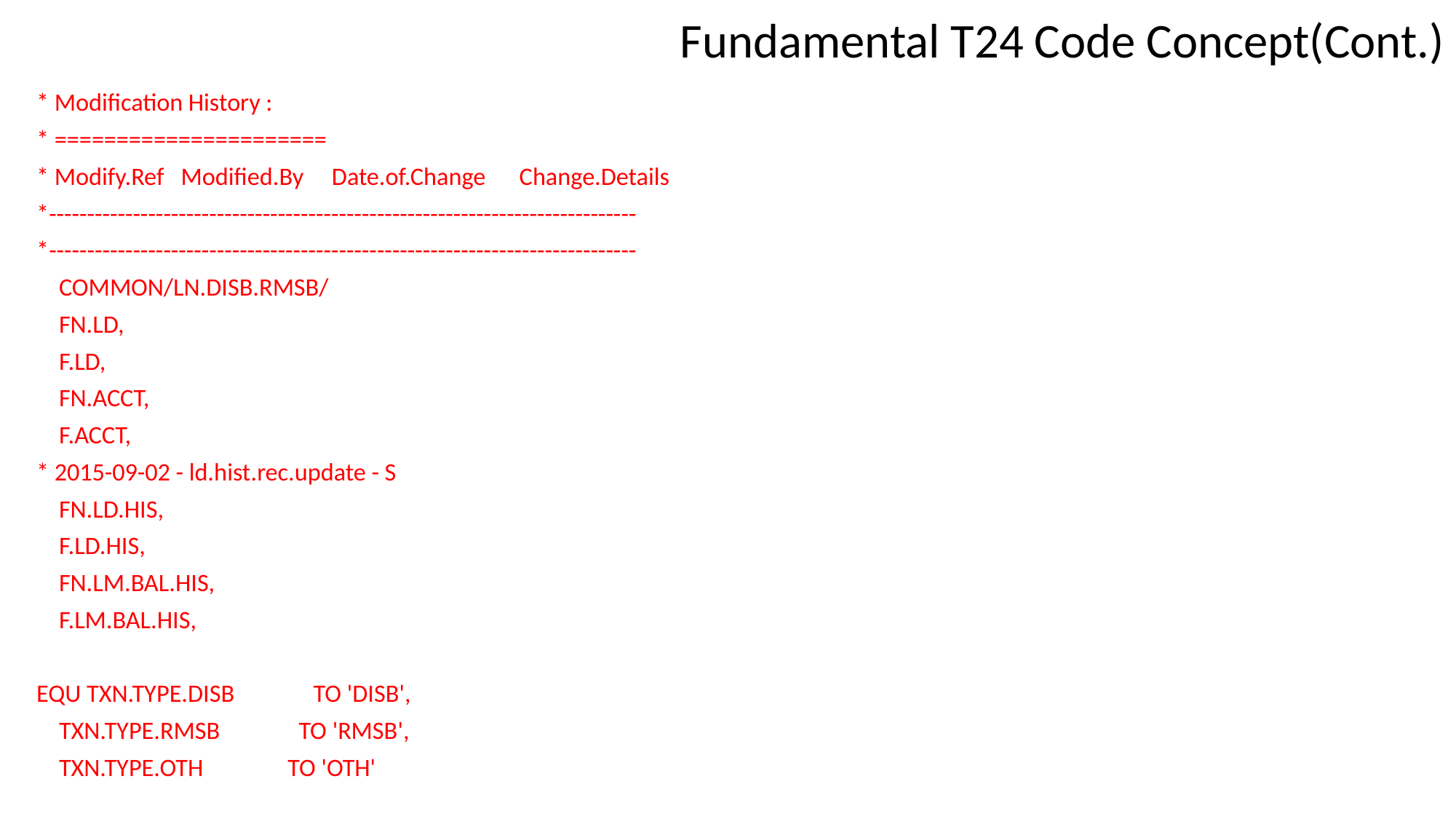

Fundamental T24 Code Concept(Cont.)
* Modification History :
* ======================
* Modify.Ref   Modified.By     Date.of.Change      Change.Details
*-----------------------------------------------------------------------------
*-----------------------------------------------------------------------------
    COMMON/LN.DISB.RMSB/
    FN.LD,
    F.LD,
    FN.ACCT,
    F.ACCT,
* 2015-09-02 - ld.hist.rec.update - S
    FN.LD.HIS,
    F.LD.HIS,
    FN.LM.BAL.HIS,
    F.LM.BAL.HIS,

EQU TXN.TYPE.DISB              TO 'DISB',
    TXN.TYPE.RMSB              TO 'RMSB',
    TXN.TYPE.OTH               TO 'OTH'